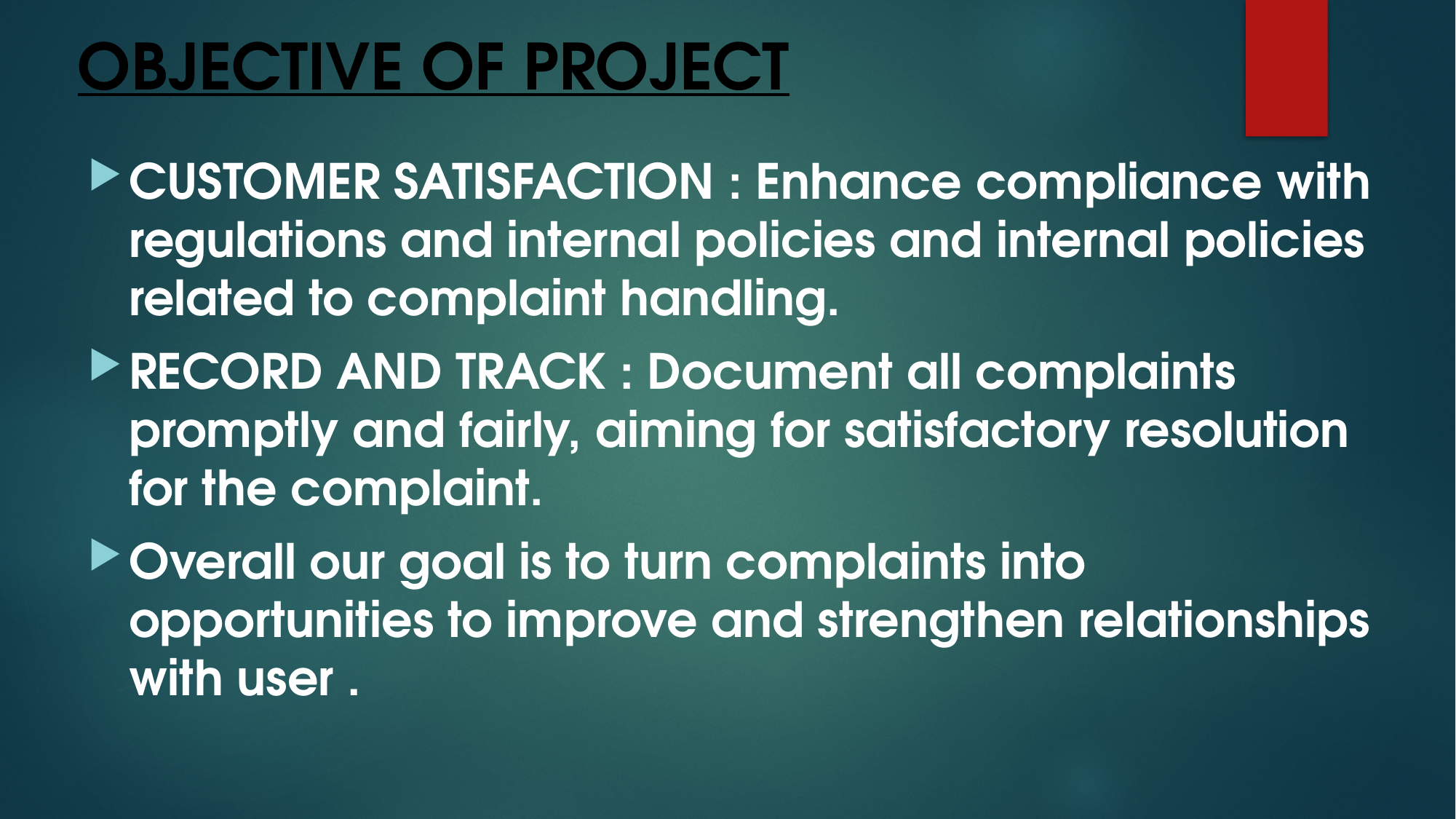

# OBJECTIVE OF PROJECT
CUSTOMER SATISFACTION : Enhance compliance with regulations and internal policies and internal policies related to complaint handling.
RECORD AND TRACK : Document all complaints promptly and fairly, aiming for satisfactory resolution for the complaint.
Overall our goal is to turn complaints into opportunities to improve and strengthen relationships with user .